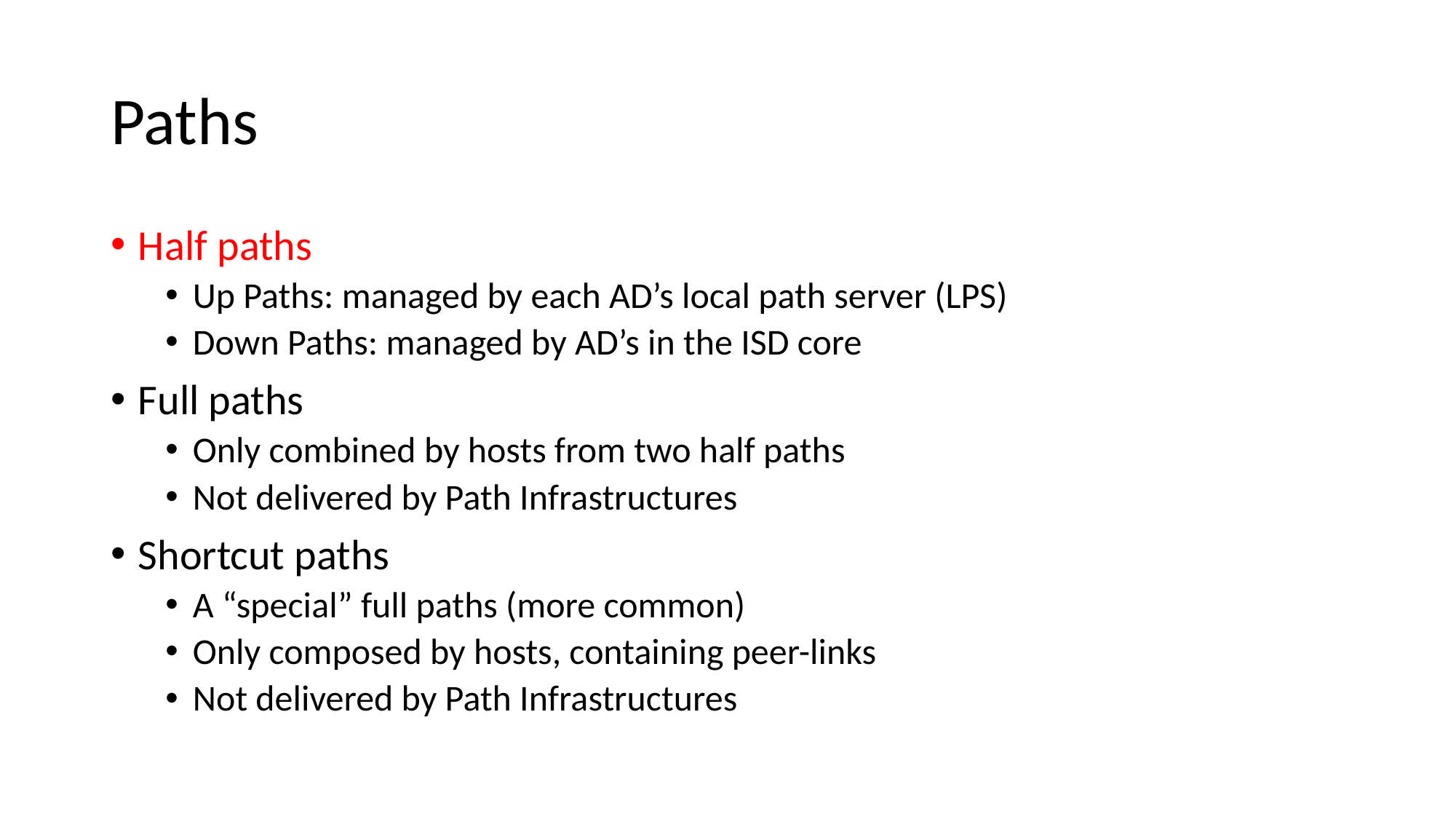

# Paths
Half paths
Up Paths: managed by each AD’s local path server (LPS)
Down Paths: managed by AD’s in the ISD core
Full paths
Only combined by hosts from two half paths
Not delivered by Path Infrastructures
Shortcut paths
A “special” full paths (more common)
Only composed by hosts, containing peer-links
Not delivered by Path Infrastructures